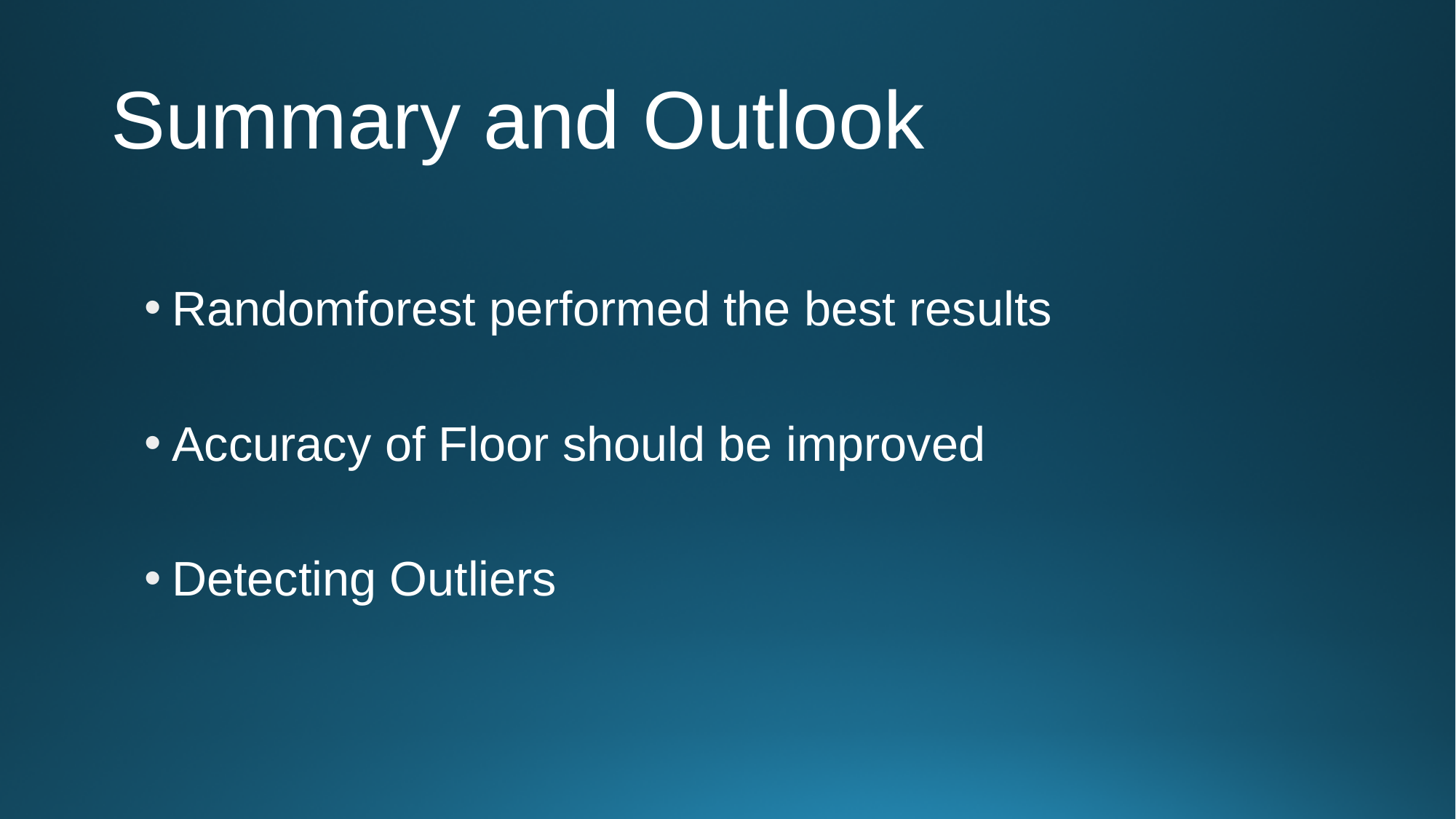

# Summary and Outlook
Randomforest performed the best results

Accuracy of Floor should be improved

Detecting Outliers